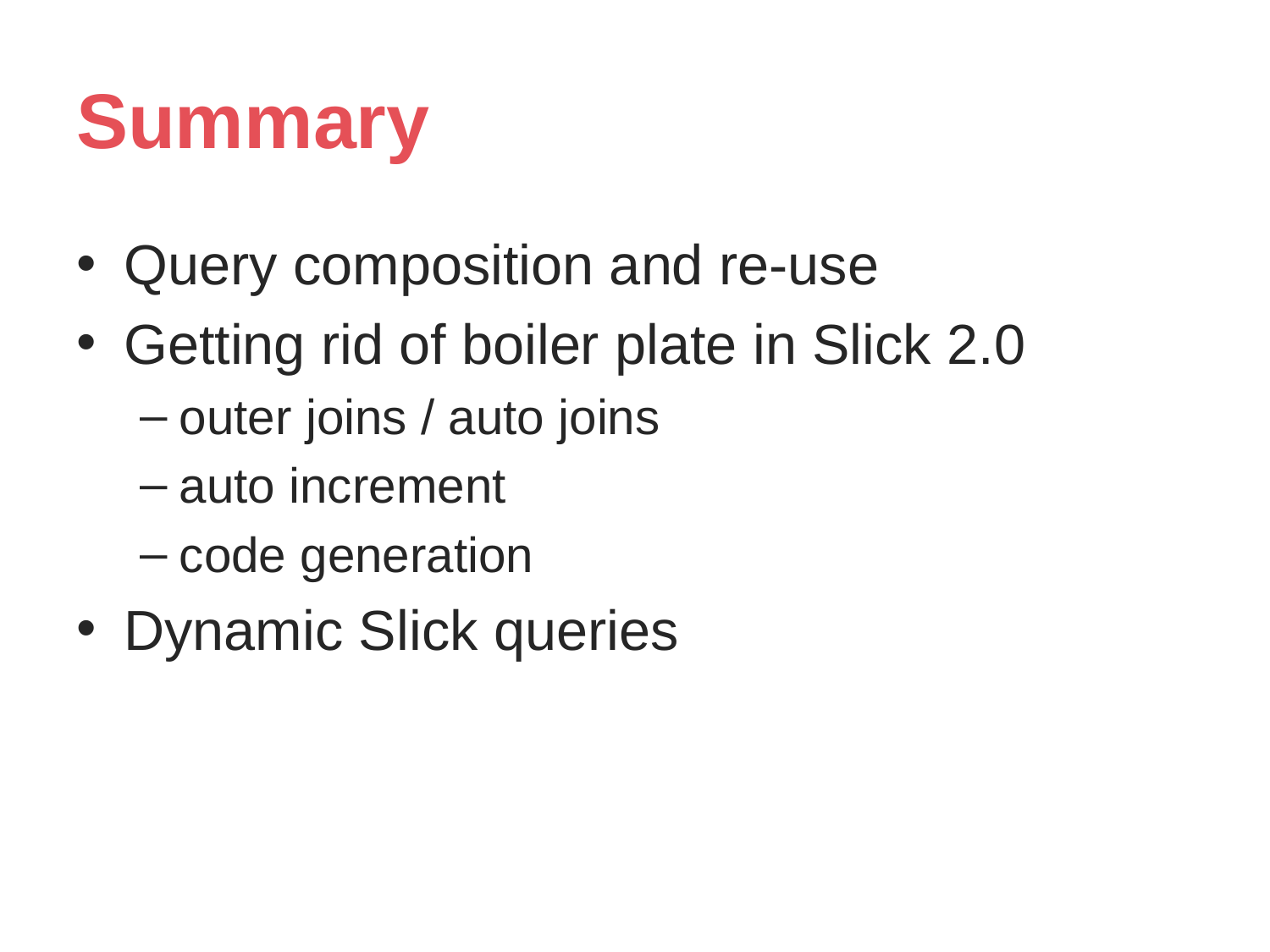

# Summary
Query composition and re-use
Getting rid of boiler plate in Slick 2.0
outer joins / auto joins
auto increment
code generation
Dynamic Slick queries